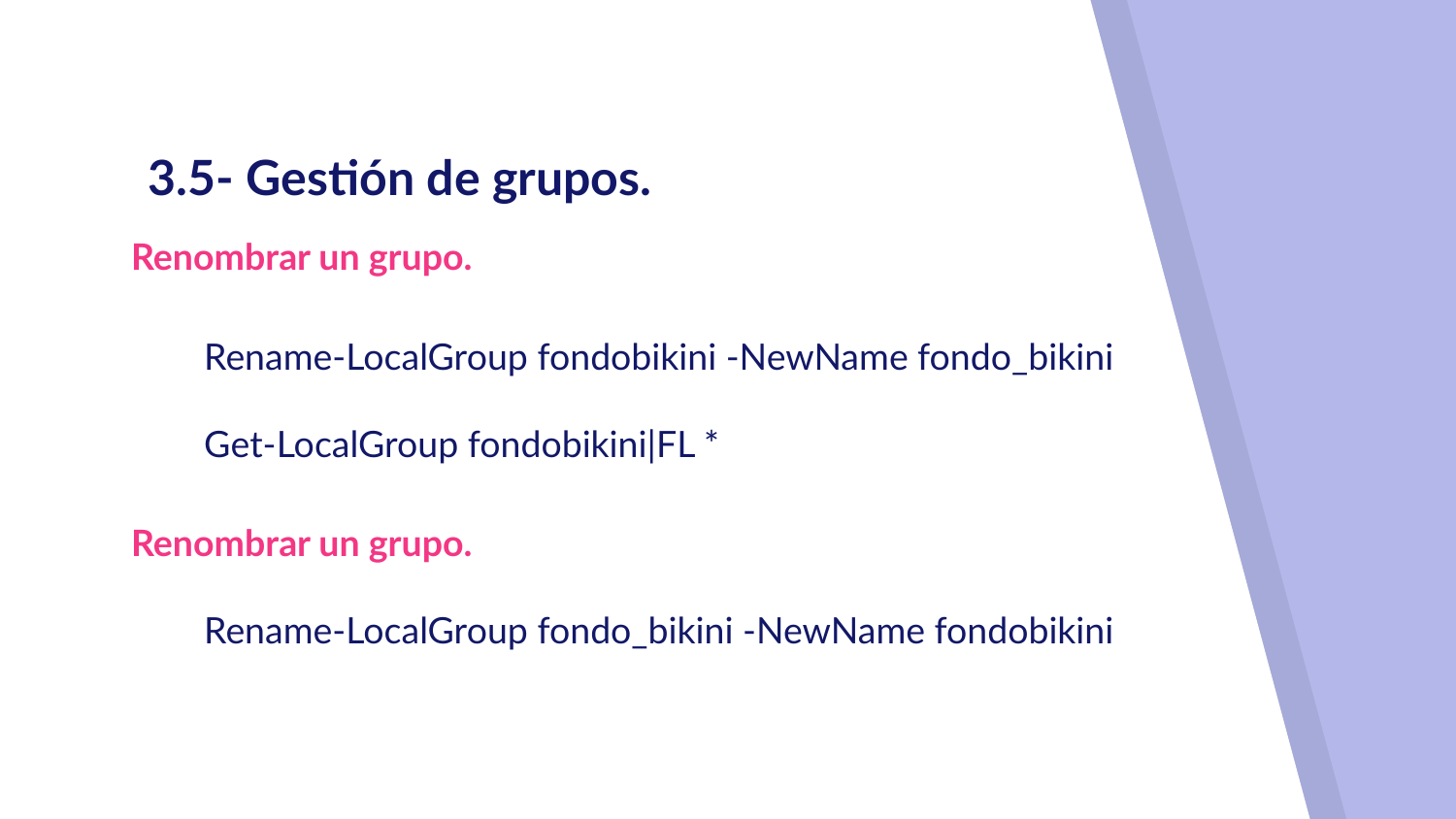

# 3.5- Gestión de grupos.
Renombrar un grupo.

Rename-LocalGroup fondobikini -NewName fondo_bikini

Get-LocalGroup fondobikini|FL *

Renombrar un grupo.

Rename-LocalGroup fondo_bikini -NewName fondobikini